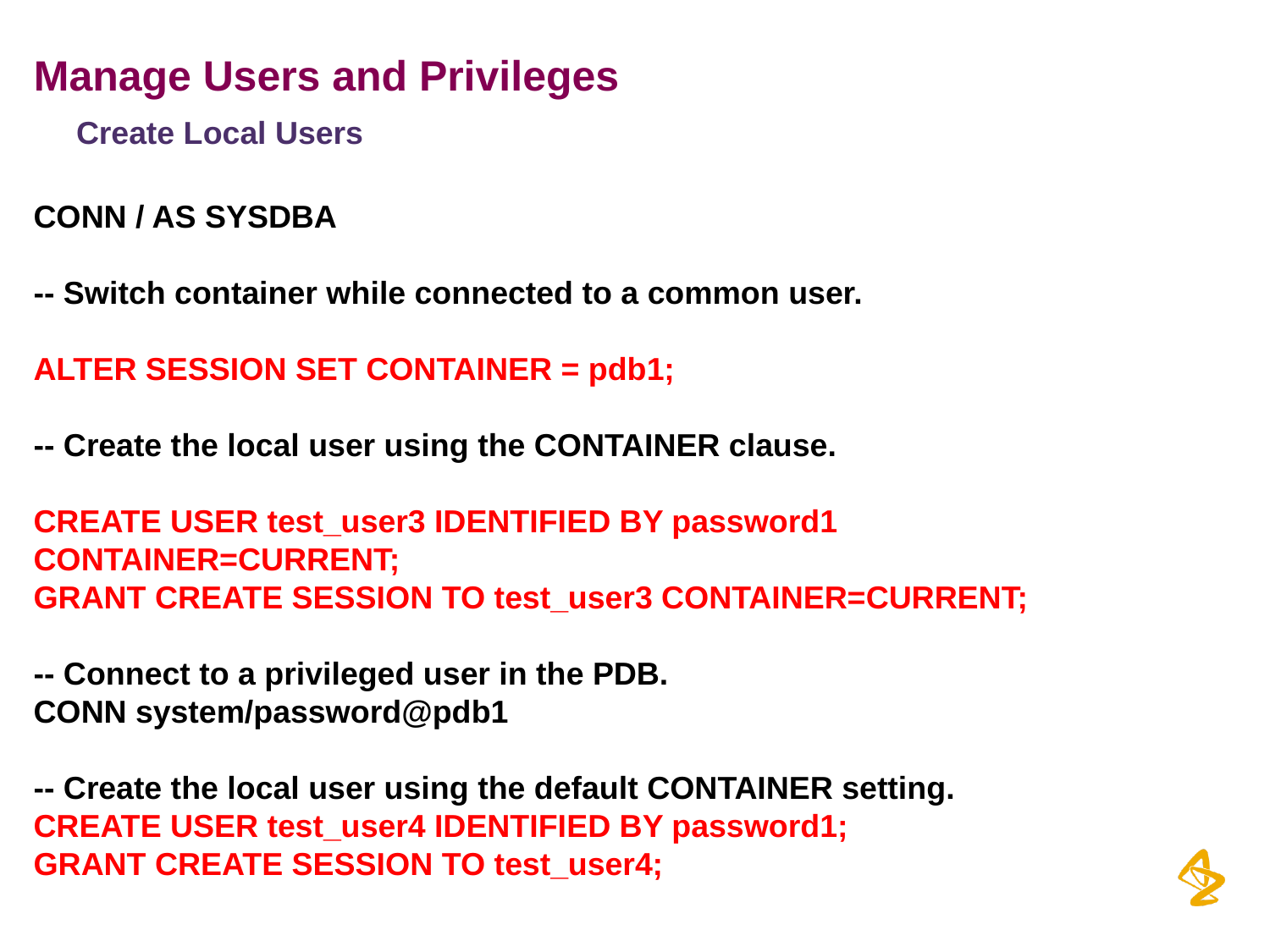

# Manage Users and Privileges
Create Local Users

CONN / AS SYSDBA

-- Switch container while connected to a common user.

ALTER SESSION SET CONTAINER = pdb1;

-- Create the local user using the CONTAINER clause.

CREATE USER test_user3 IDENTIFIED BY password1 CONTAINER=CURRENT;
GRANT CREATE SESSION TO test_user3 CONTAINER=CURRENT;

-- Connect to a privileged user in the PDB.
CONN system/password@pdb1

-- Create the local user using the default CONTAINER setting.
CREATE USER test_user4 IDENTIFIED BY password1;
GRANT CREATE SESSION TO test_user4;